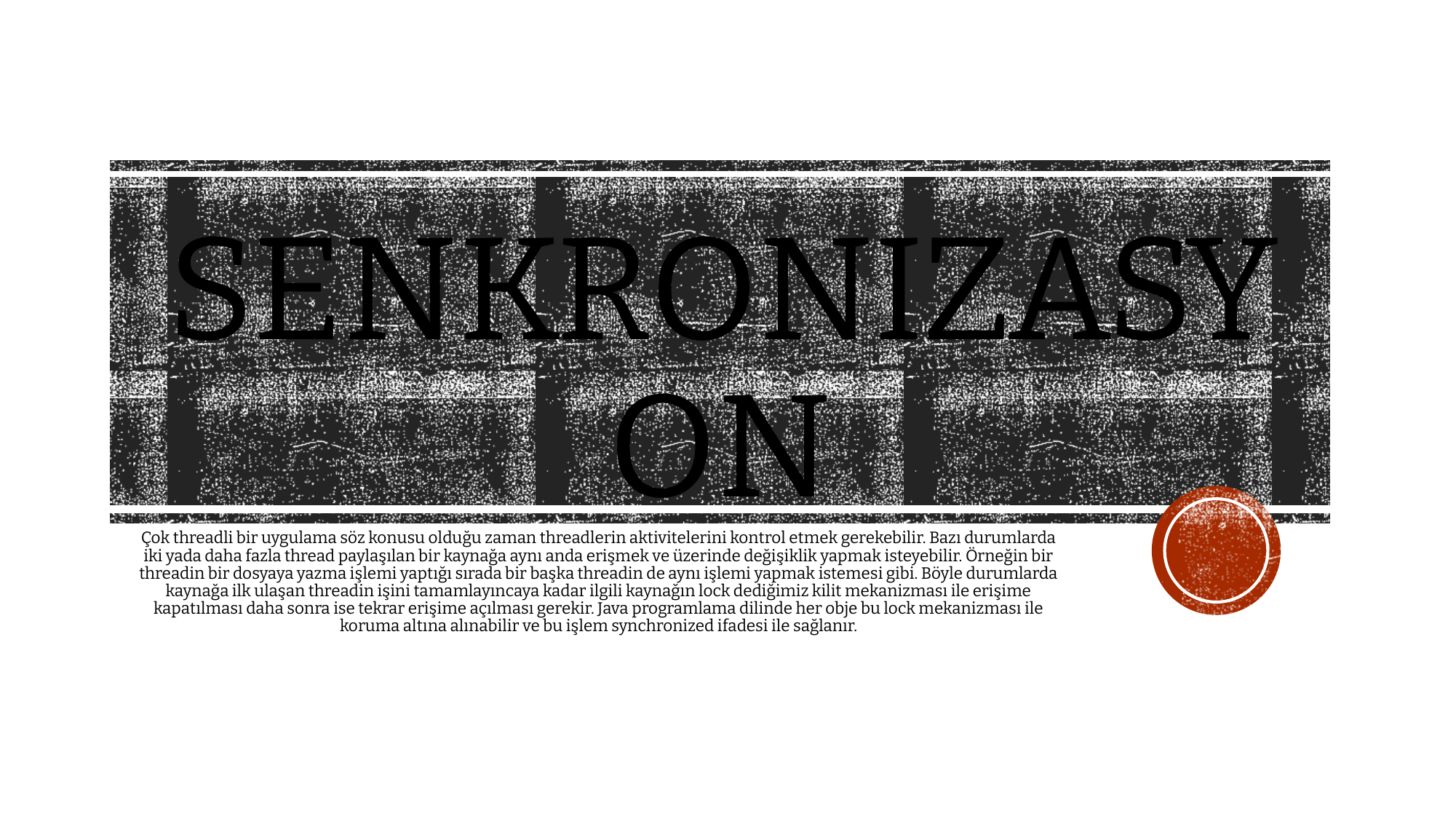

# Senkronizasyon
Çok threadli bir uygulama söz konusu olduğu zaman threadlerin aktivitelerini kontrol etmek gerekebilir. Bazı durumlarda iki yada daha fazla thread paylaşılan bir kaynağa aynı anda erişmek ve üzerinde değişiklik yapmak isteyebilir. Örneğin bir threadin bir dosyaya yazma işlemi yaptığı sırada bir başka threadin de aynı işlemi yapmak istemesi gibi. Böyle durumlarda kaynağa ilk ulaşan threadin işini tamamlayıncaya kadar ilgili kaynağın lock dediğimiz kilit mekanizması ile erişime kapatılması daha sonra ise tekrar erişime açılması gerekir. Java programlama dilinde her obje bu lock mekanizması ile koruma altına alınabilir ve bu işlem synchronized ifadesi ile sağlanır.